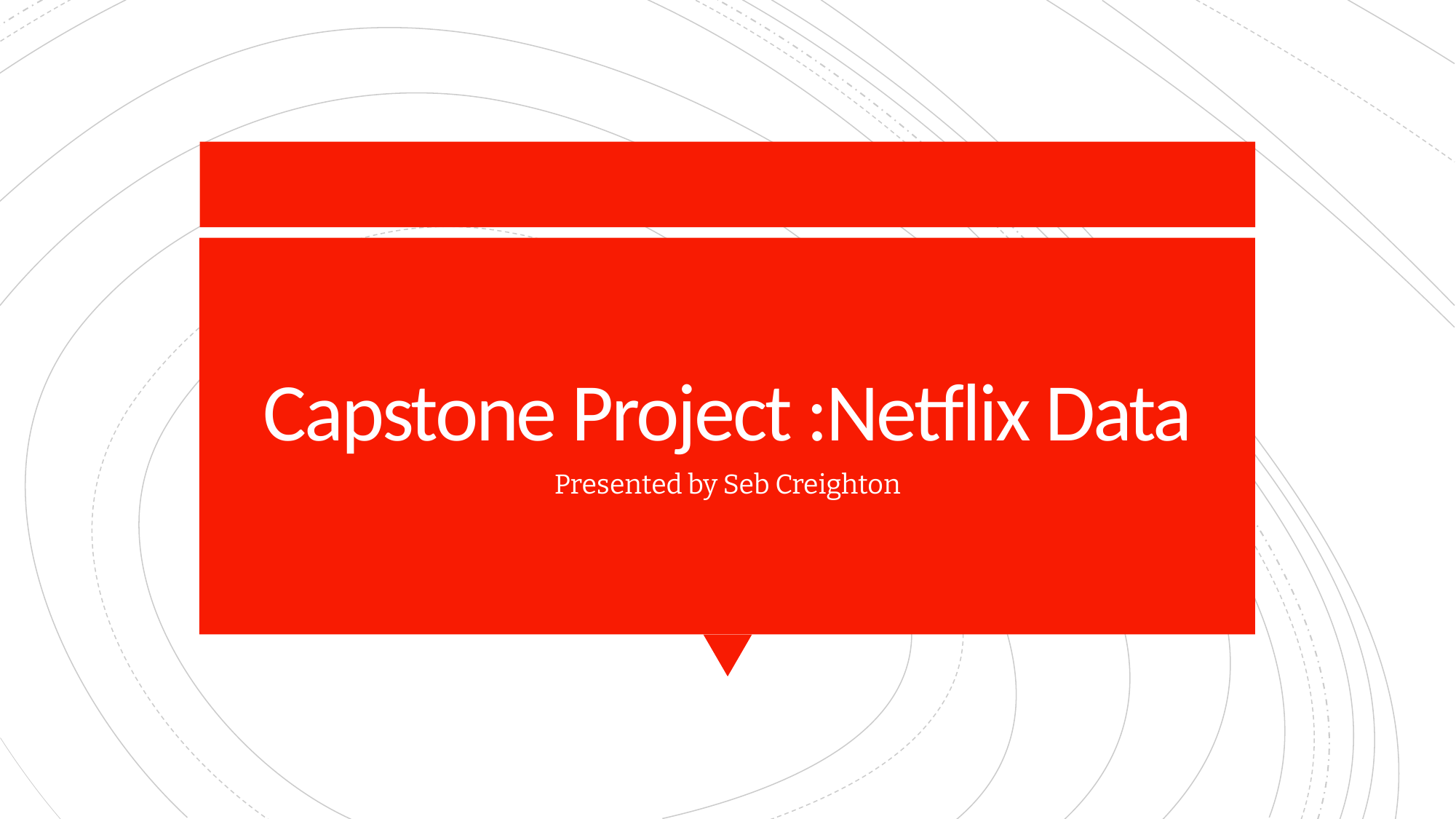

# Capstone Project :Netflix Data
Presented by Seb Creighton